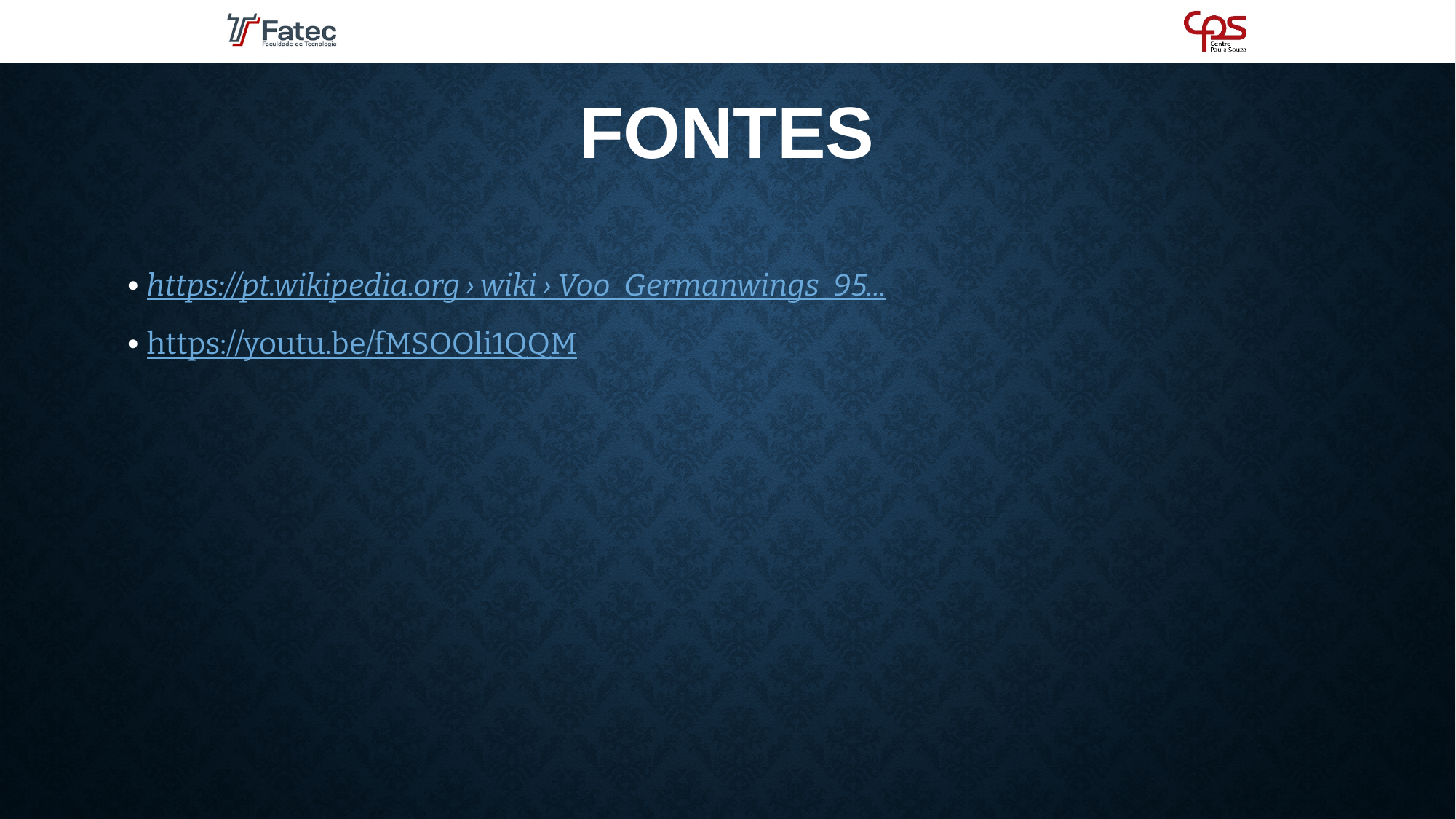

# FONTES
• https://pt.wikipedia.org › wiki › Voo_Germanwings_95...
• https://youtu.be/fMSOOli1QQM